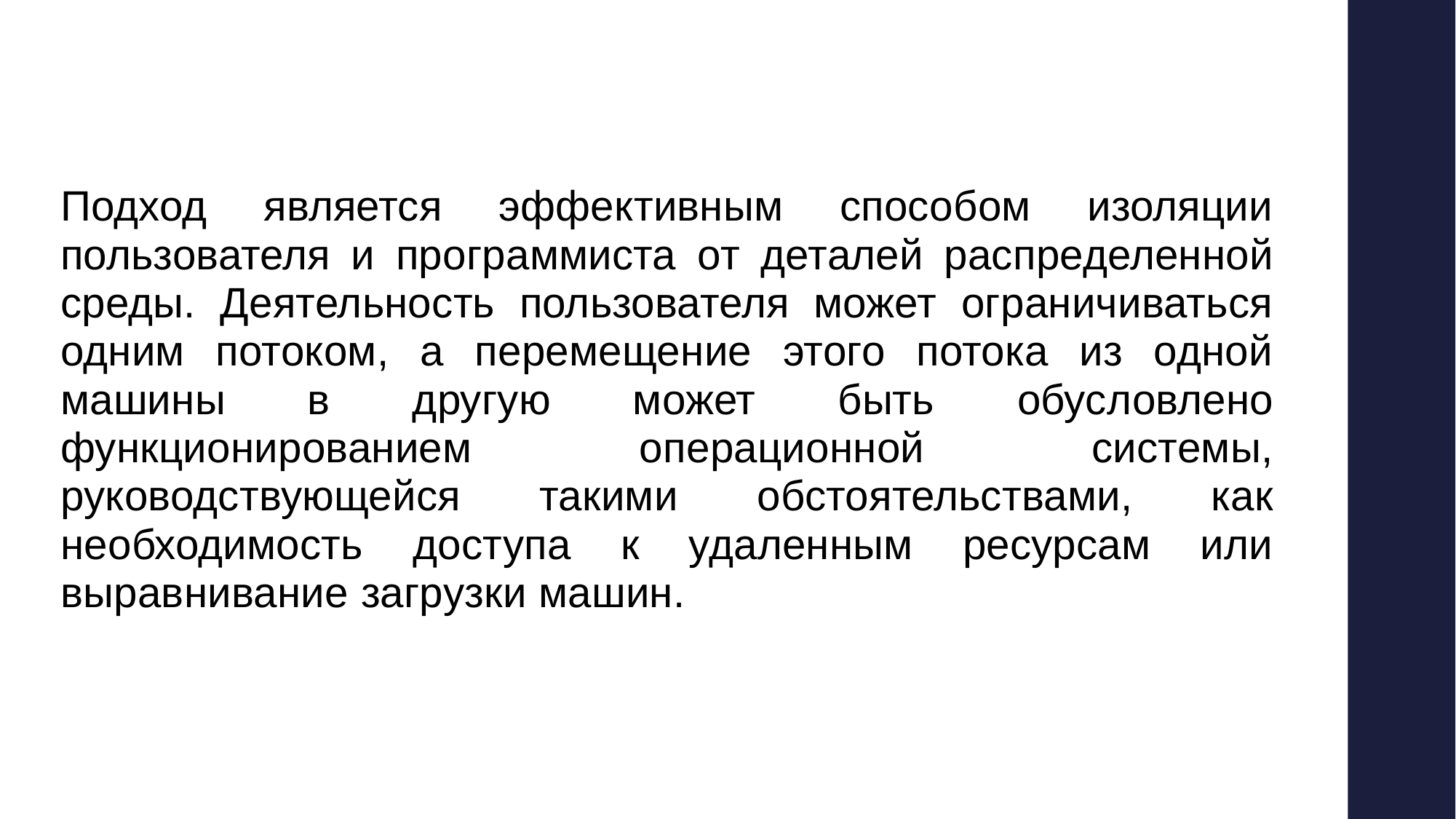

Подход является эффективным способом изоляции пользователя и программиста от деталей распределенной среды. Деятельность пользователя может ограничиваться одним потоком, а перемещение этого потока из одной машины в другую может быть обусловлено функционированием операционной системы, руководствующейся такими обстоятельствами, как необходимость доступа к удаленным ресурсам или выравнивание загрузки машин.